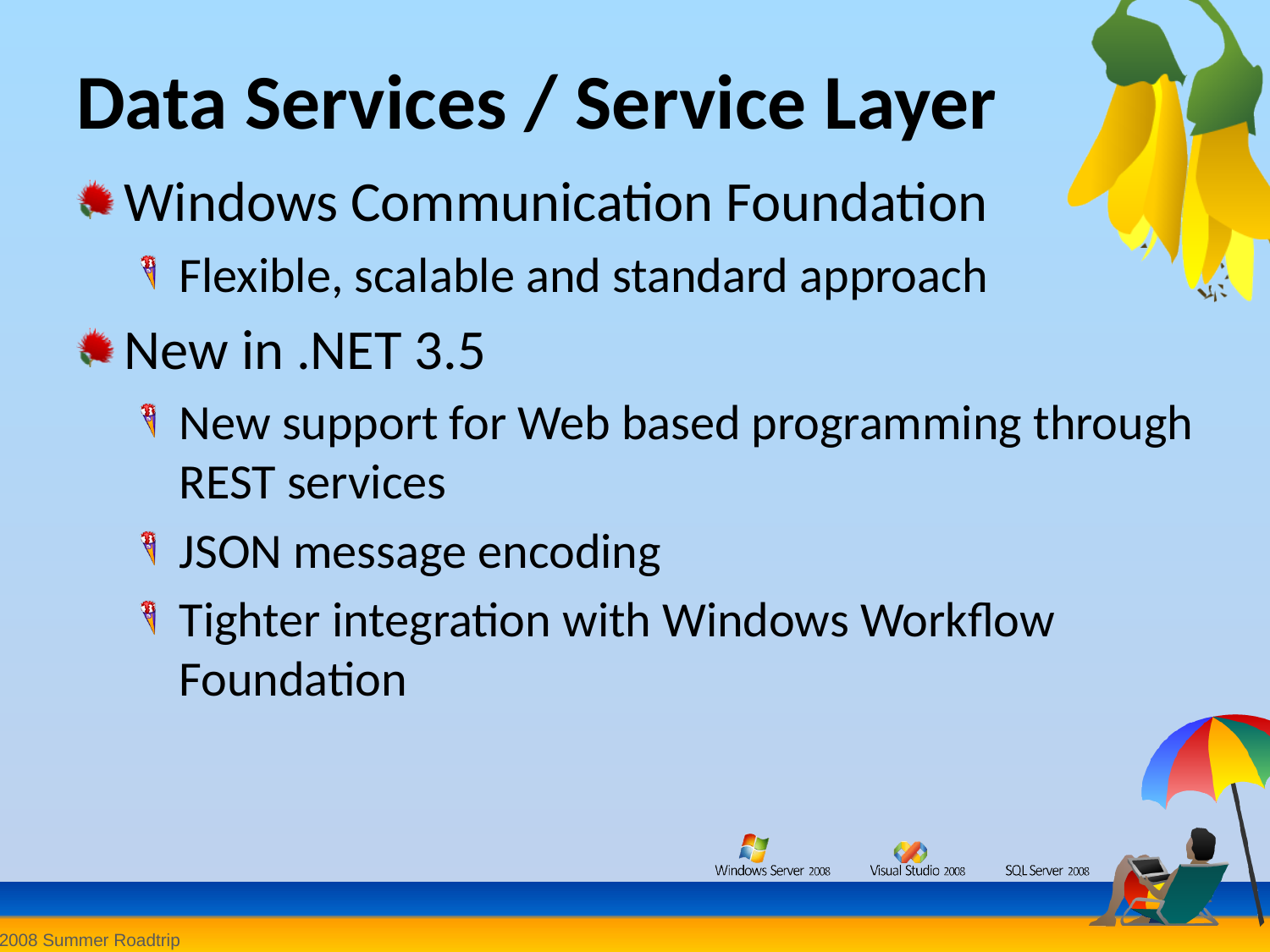

# Data Services / Service Layer
Windows Communication Foundation
Flexible, scalable and standard approach
New in .NET 3.5
New support for Web based programming through REST services
JSON message encoding
Tighter integration with Windows Workflow Foundation